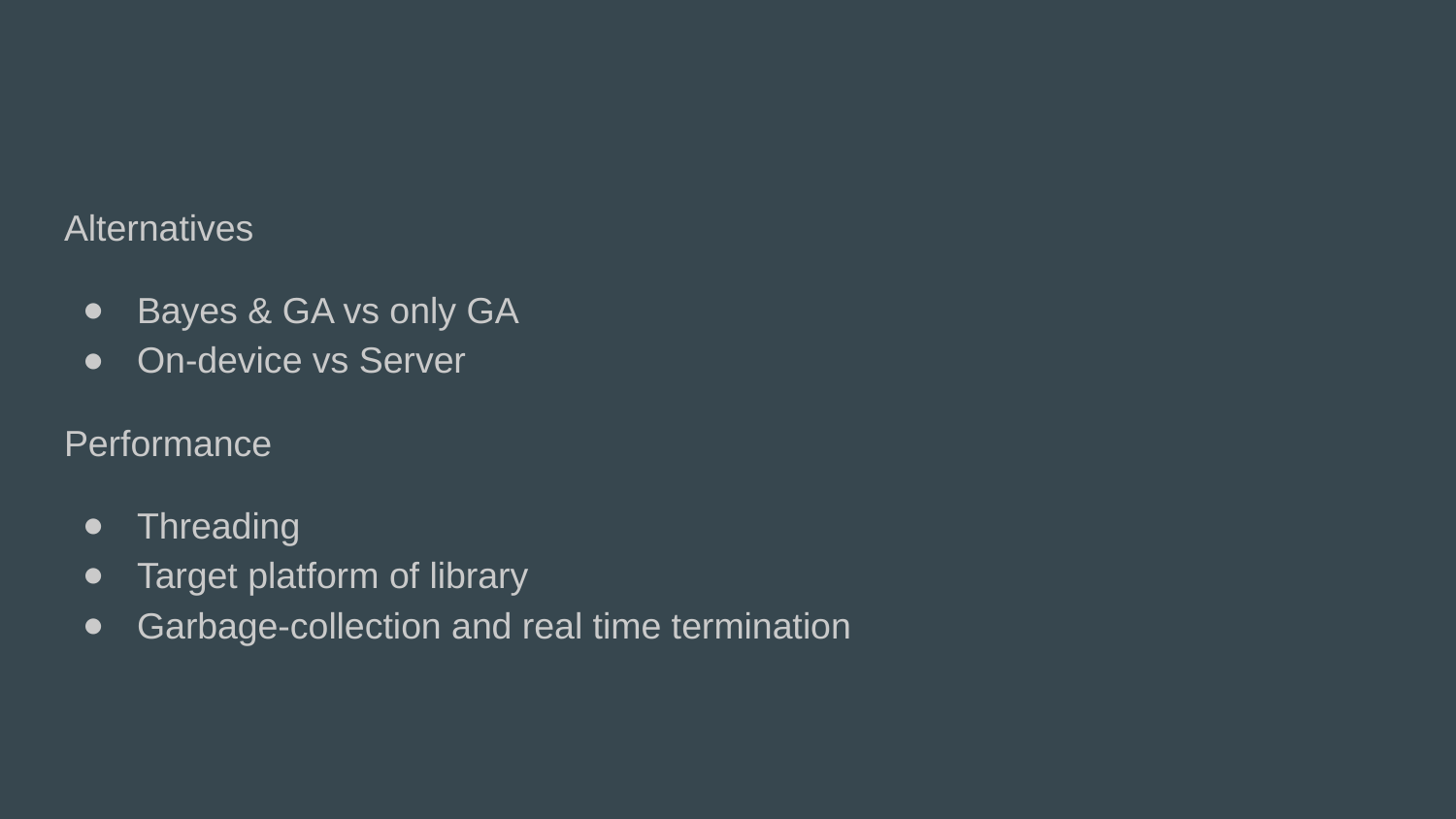

#
Alternatives
Bayes & GA vs only GA
On-device vs Server
Performance
Threading
Target platform of library
Garbage-collection and real time termination